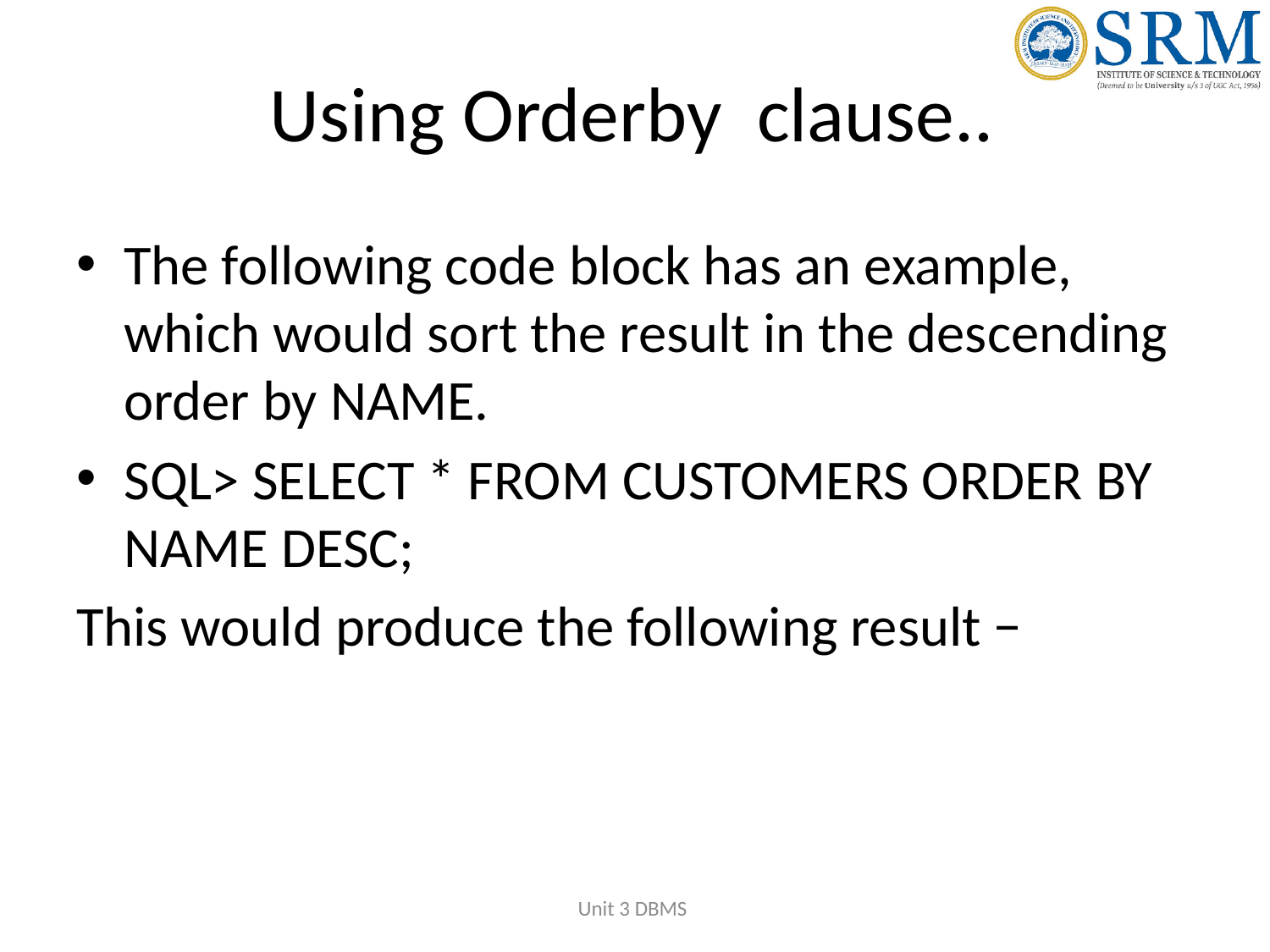

# Using Orderby  clause..
The following code block has an example, which would sort the result in the descending order by NAME.
SQL> SELECT * FROM CUSTOMERS ORDER BY NAME DESC;
This would produce the following result −

Unit 3 DBMS